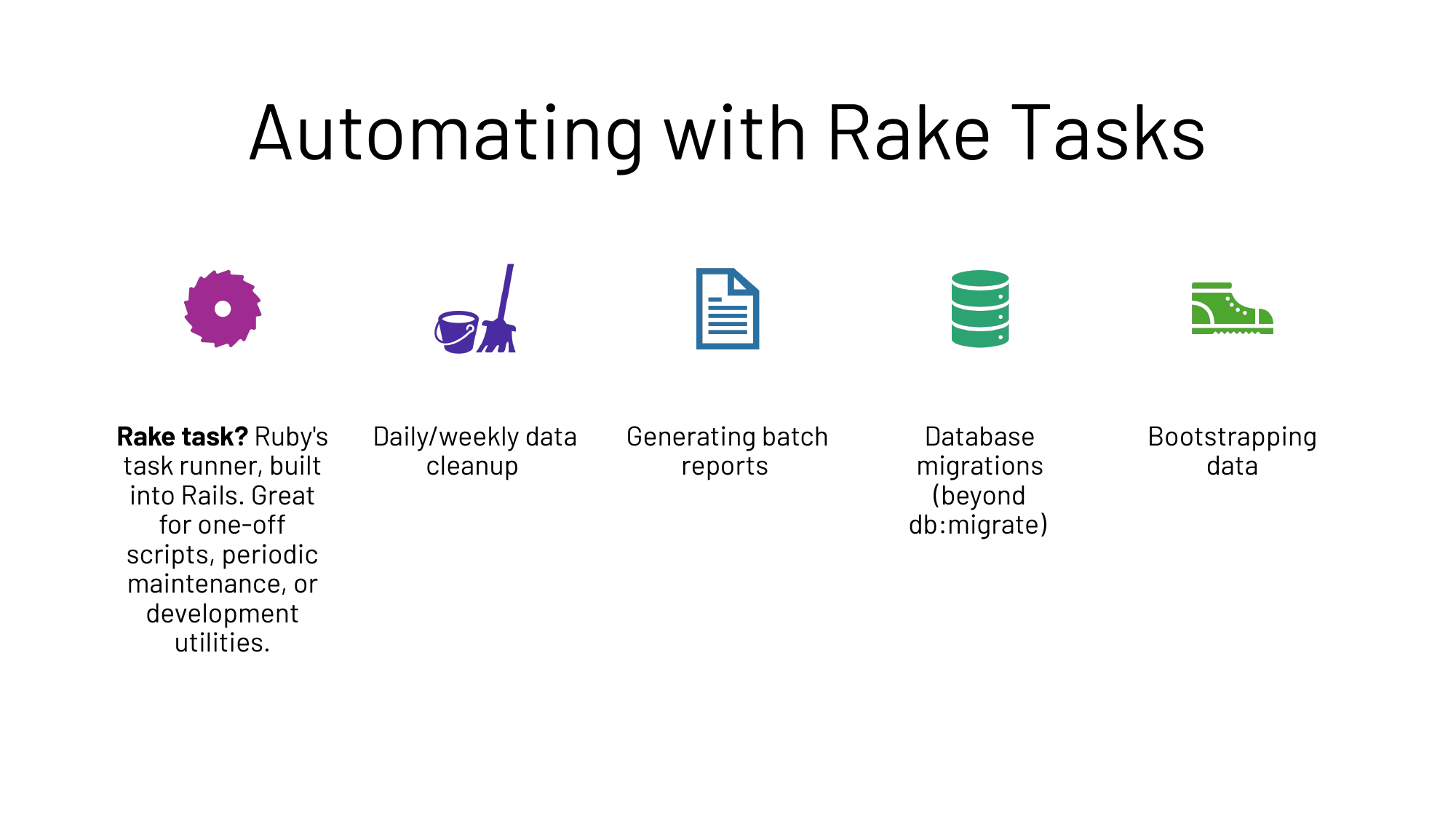

# Automating with Rake Tasks
Rake task? Ruby's task runner, built into Rails. Great for one-off scripts, periodic maintenance, or development utilities.
Daily/weekly data cleanup
Generating batch reports
Database migrations (beyond db:migrate)
Bootstrapping data